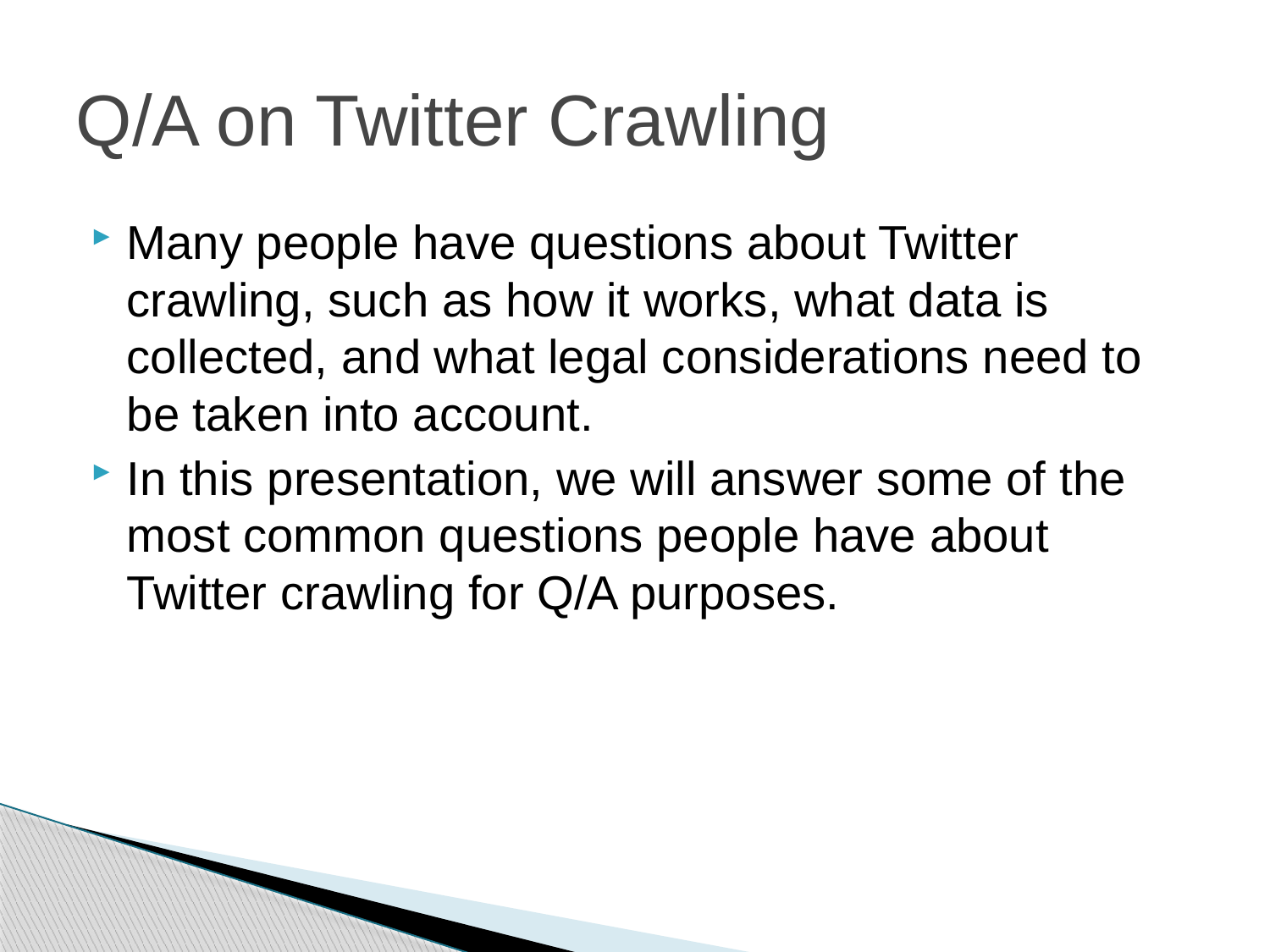

# Q/A on Twitter Crawling
Many people have questions about Twitter crawling, such as how it works, what data is collected, and what legal considerations need to be taken into account.
In this presentation, we will answer some of the most common questions people have about Twitter crawling for Q/A purposes.